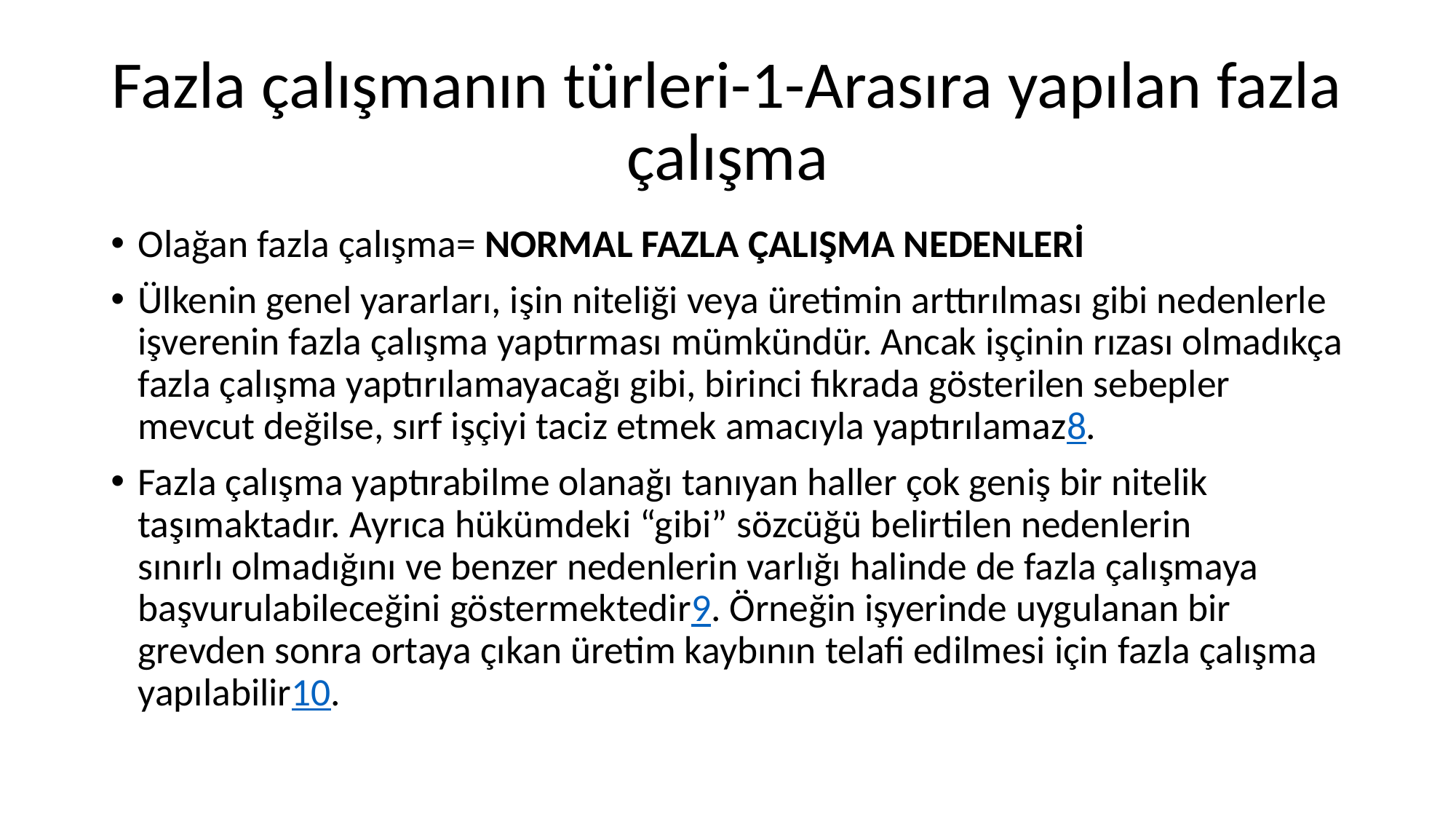

# Fazla çalışmanın türleri-1-Arasıra yapılan fazla çalışma
Olağan fazla çalışma= NORMAL FAZLA ÇALIŞMA NEDENLERİ
Ülkenin genel yararları, işin niteliği veya üretimin arttırılması gibi nedenlerle işverenin fazla çalışma yaptırması mümkündür. Ancak işçinin rızası olmadıkça fazla çalışma yaptırılamayacağı gibi, birinci fıkrada gösterilen sebepler mevcut değilse, sırf işçiyi taciz etmek amacıyla yaptırılamaz8.
Fazla çalışma yaptırabilme olanağı tanıyan haller çok geniş bir nitelik taşımaktadır. Ayrıca hükümdeki “gibi” sözcüğü belirtilen nedenlerin sınırlı olmadığını ve benzer nedenlerin varlığı halinde de fazla çalışmaya başvurulabileceğini göstermektedir9. Örneğin işyerinde uygulanan bir grevden sonra ortaya çıkan üretim kaybının telafi edilmesi için fazla çalışma yapılabilir10.